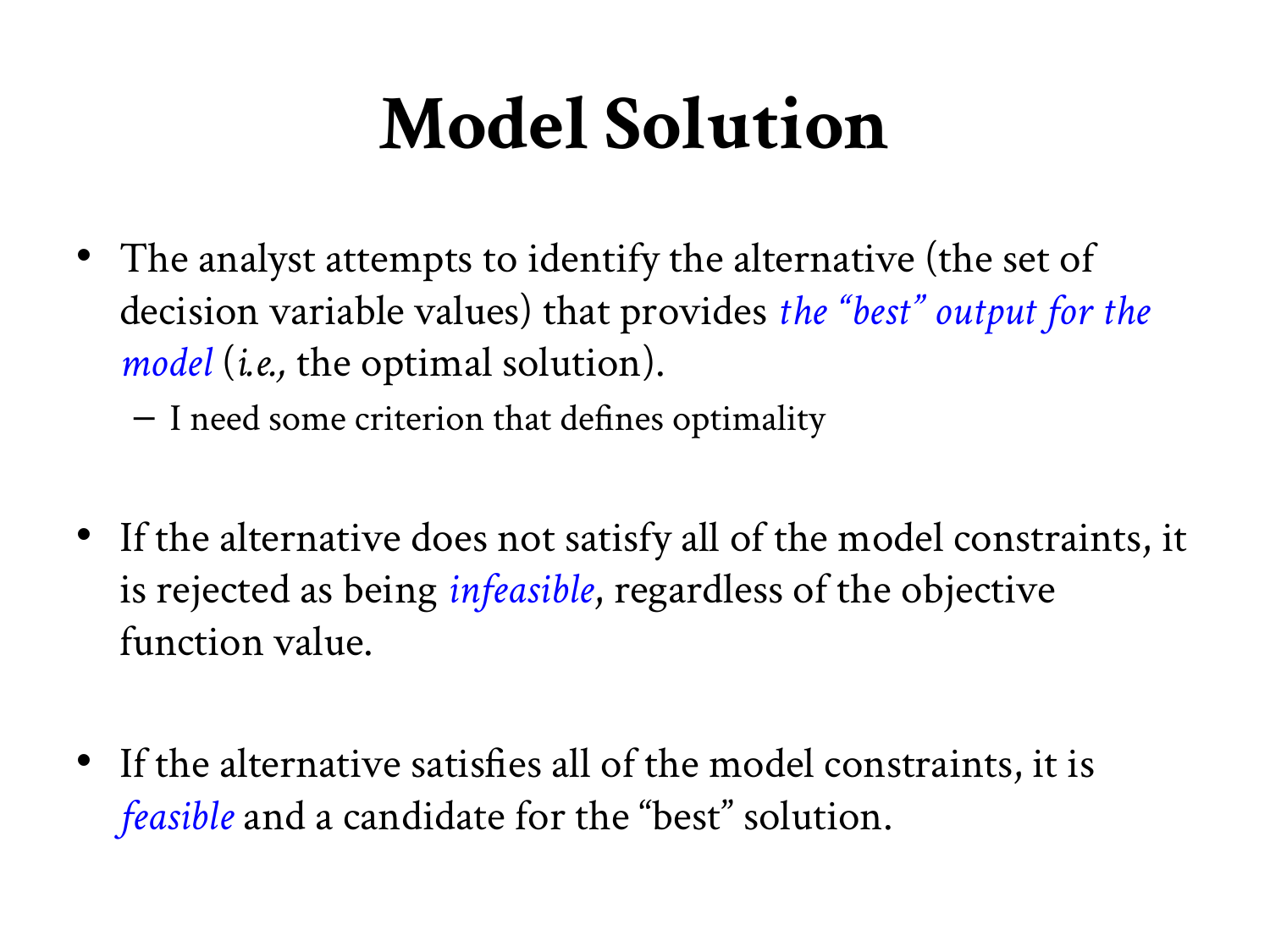

# Model Solution
The analyst attempts to identify the alternative (the set of decision variable values) that provides the “best” output for the model (i.e., the optimal solution).
I need some criterion that defines optimality

If the alternative does not satisfy all of the model constraints, it is rejected as being infeasible, regardless of the objective function value.

If the alternative satisfies all of the model constraints, it is feasible and a candidate for the “best” solution.